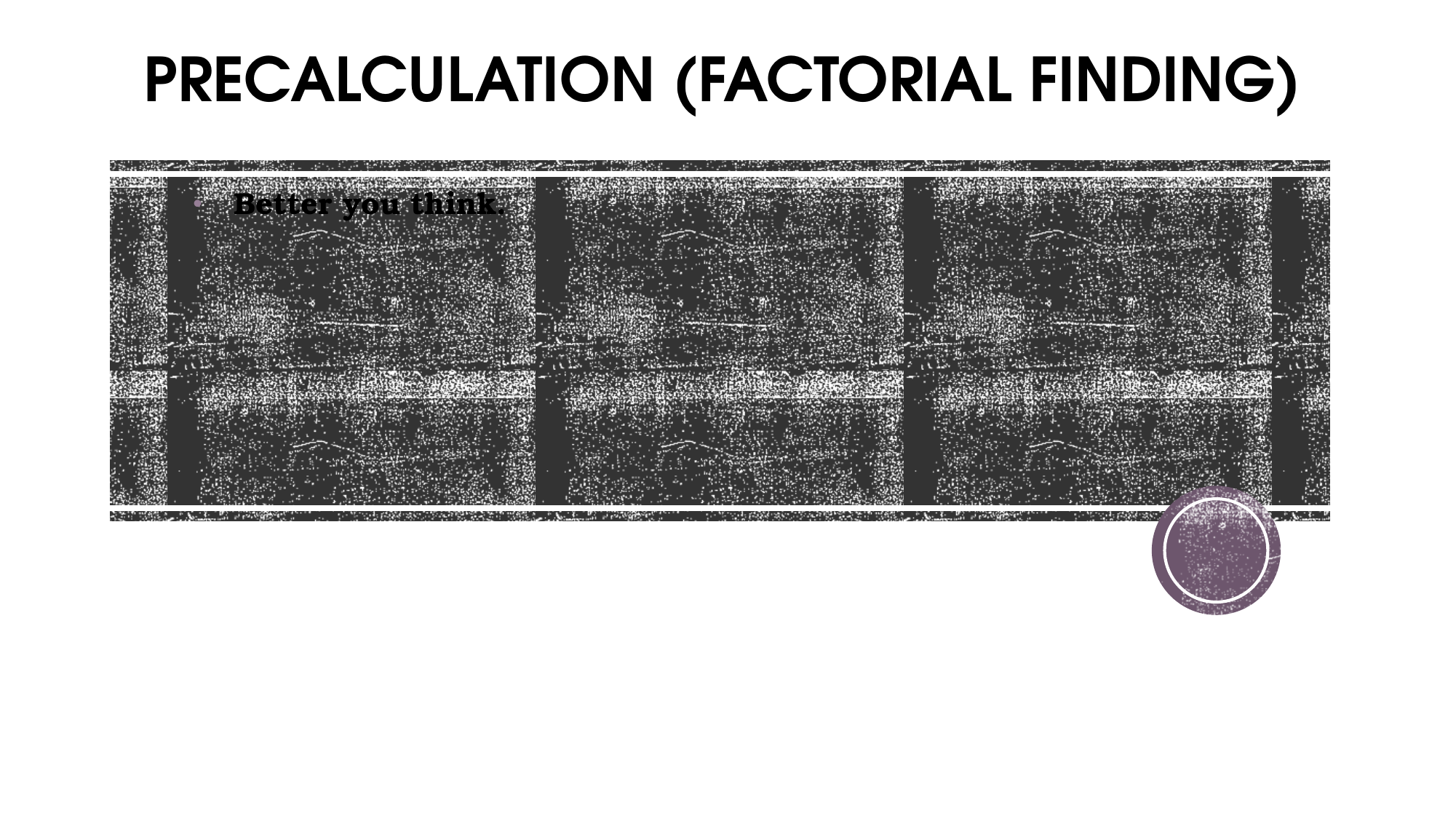

# PRECALCULATION (FACTORIAL FINDING)
Better you think.